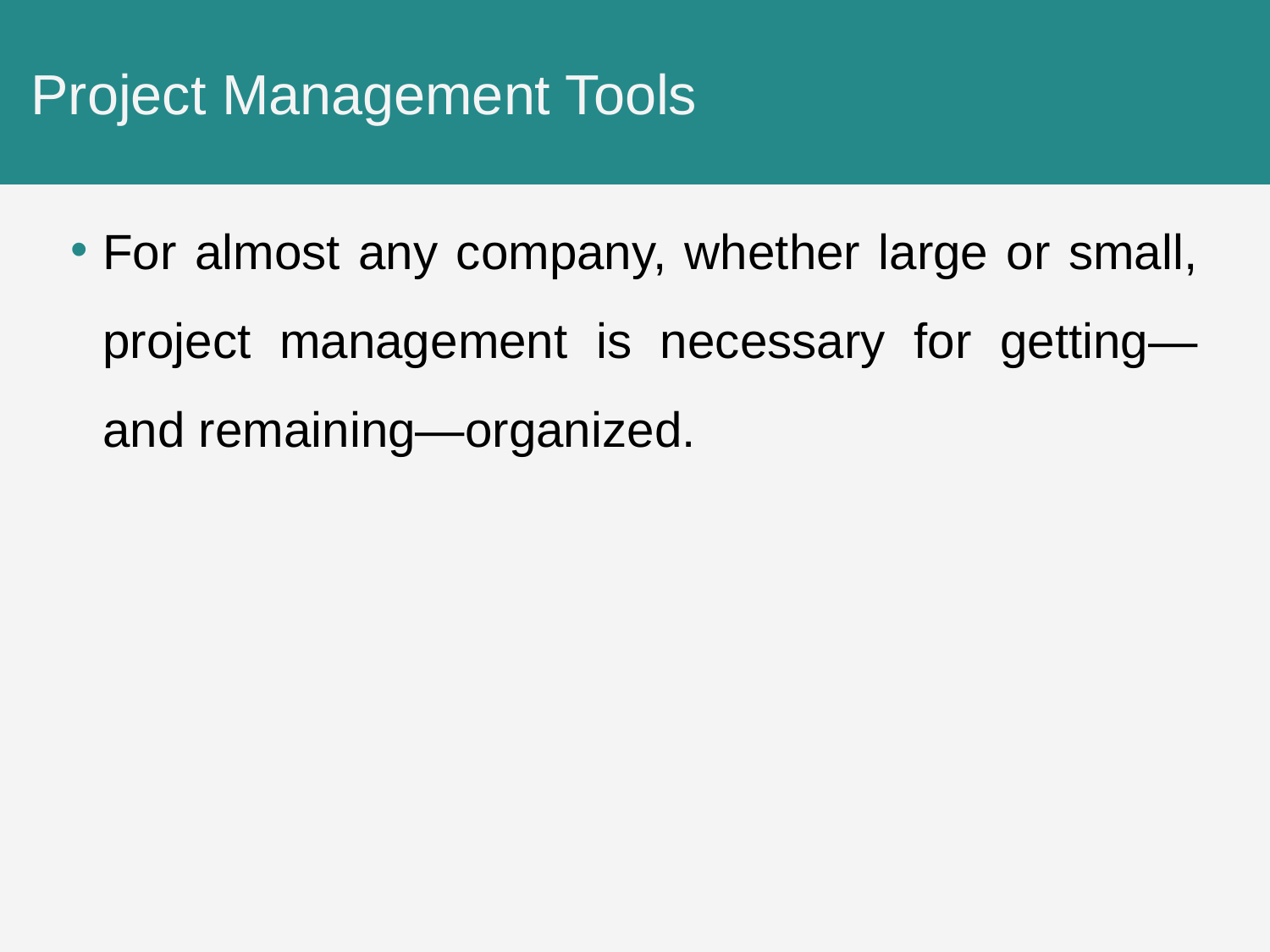

# Project Management Tools
For almost any company, whether large or small, project management is necessary for getting—and remaining—organized.